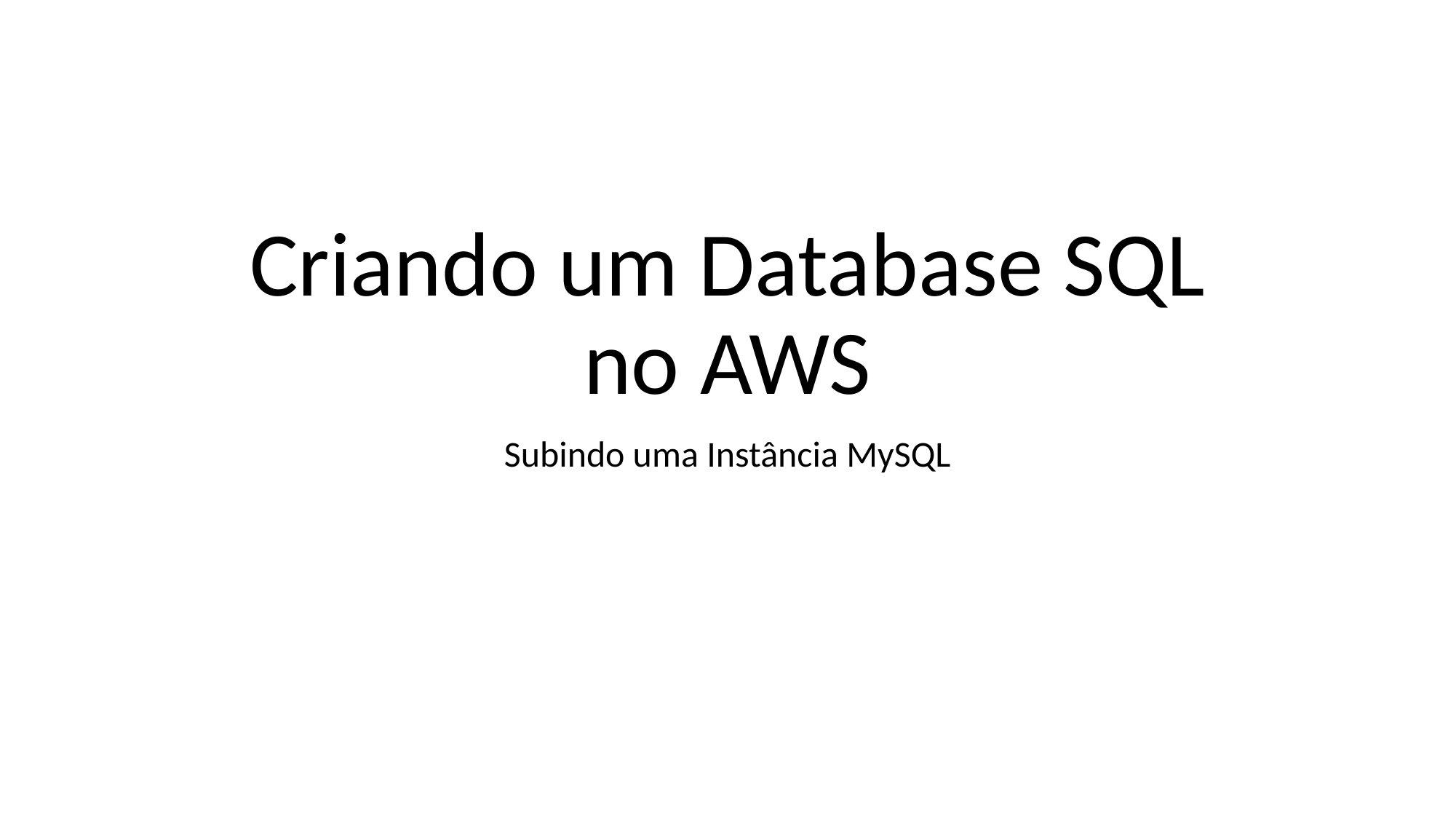

# Criando um Database SQL no AWS
Subindo uma Instância MySQL